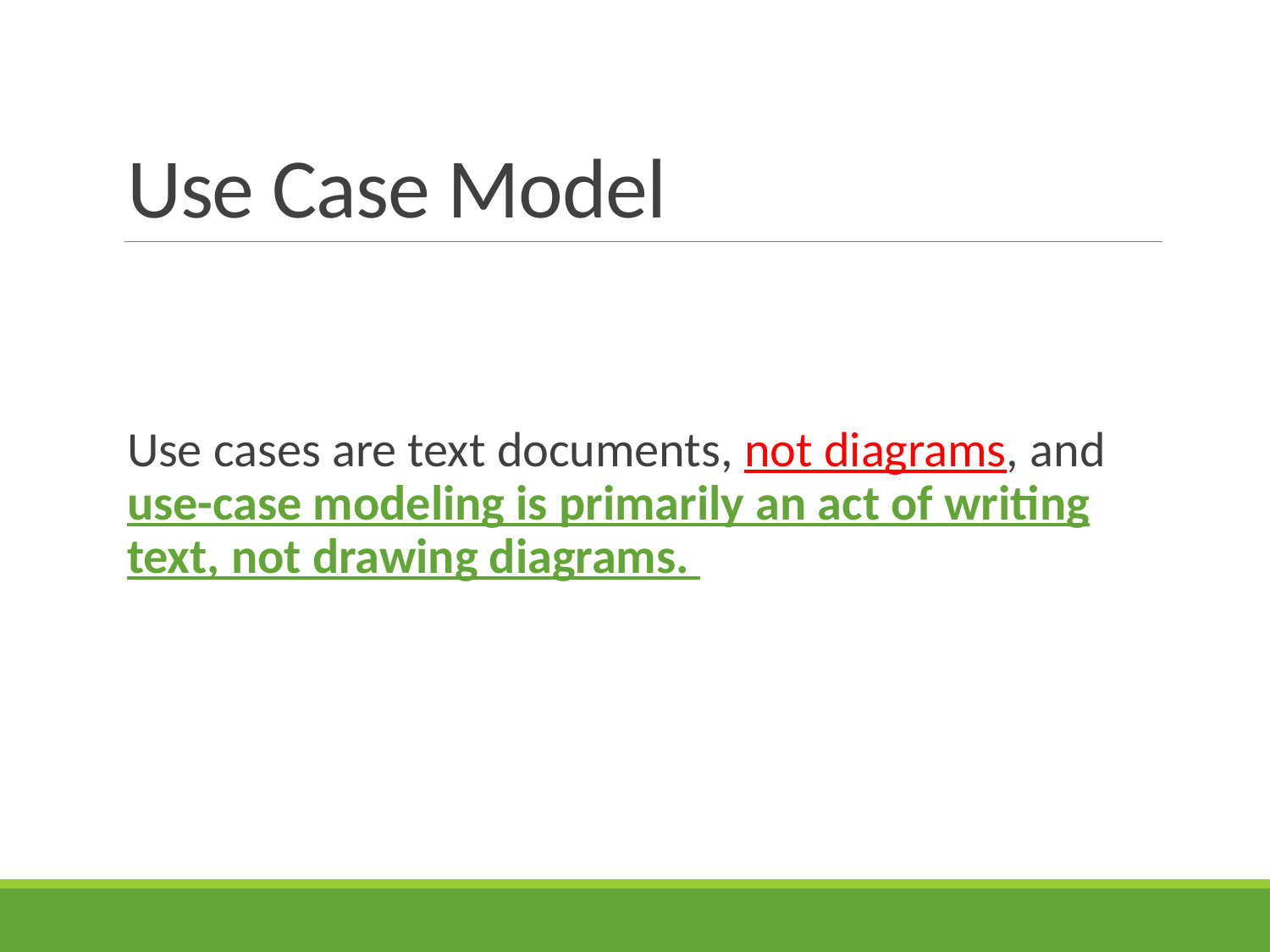

# Use Case Model

Use cases are text documents, not diagrams, and use-case modeling is primarily an act of writing text, not drawing diagrams.